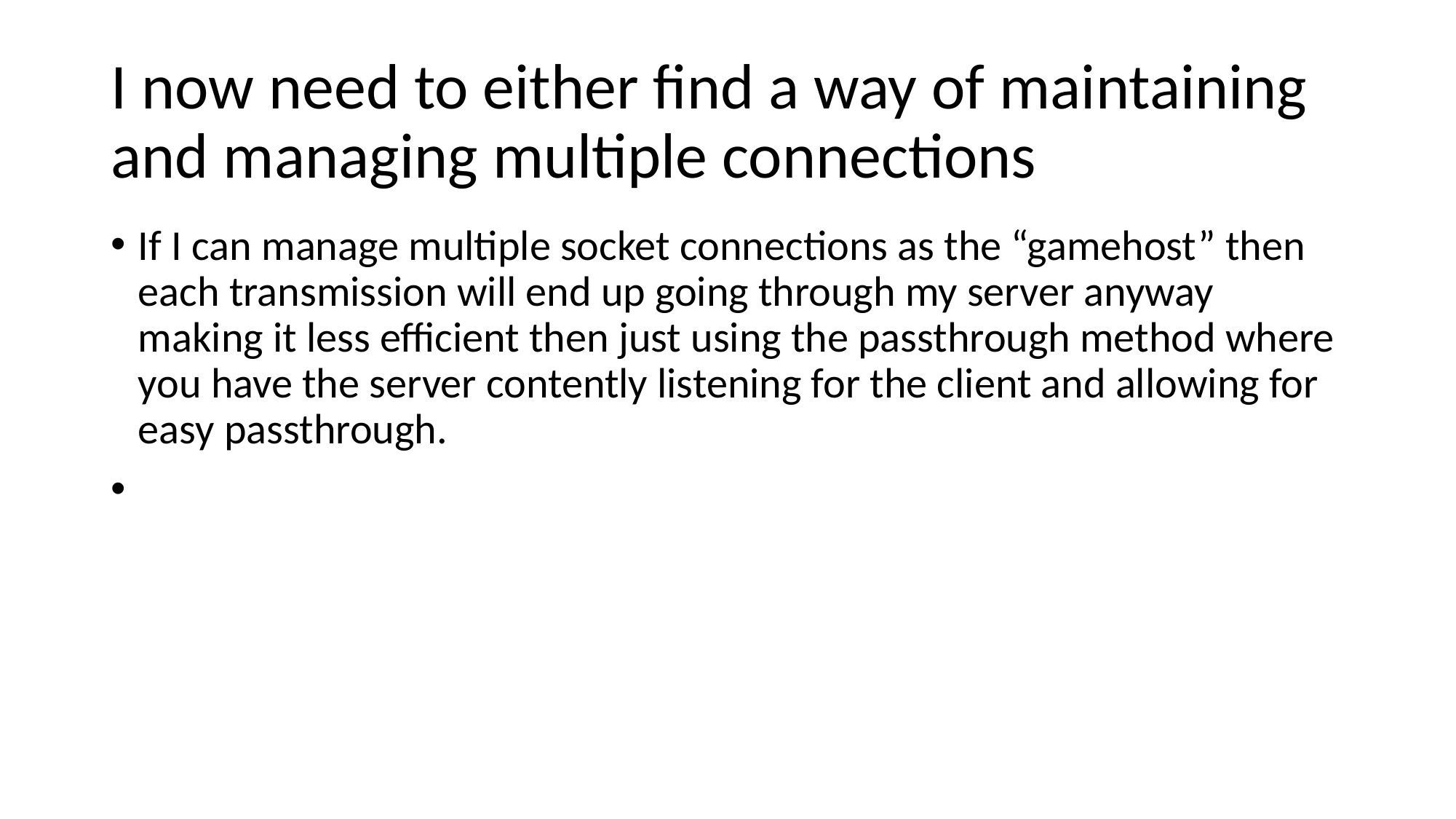

# I now need to either find a way of maintaining and managing multiple connections
If I can manage multiple socket connections as the “gamehost” then each transmission will end up going through my server anyway making it less efficient then just using the passthrough method where you have the server contently listening for the client and allowing for easy passthrough.